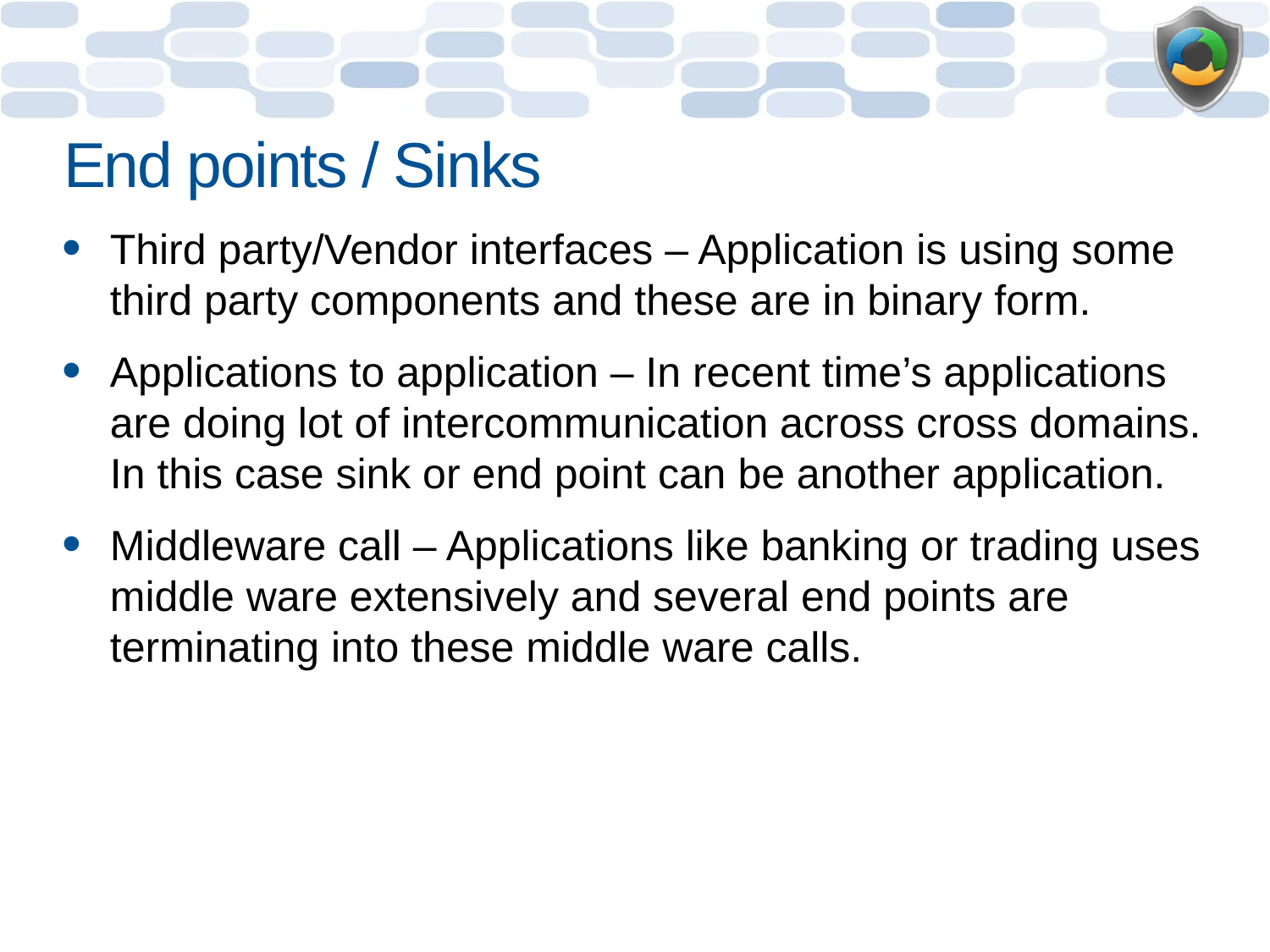

# End points / Sinks
Third party/Vendor interfaces – Application is using some third party components and these are in binary form.
Applications to application – In recent time’s applications are doing lot of intercommunication across cross domains. In this case sink or end point can be another application.
Middleware call – Applications like banking or trading uses middle ware extensively and several end points are terminating into these middle ware calls.